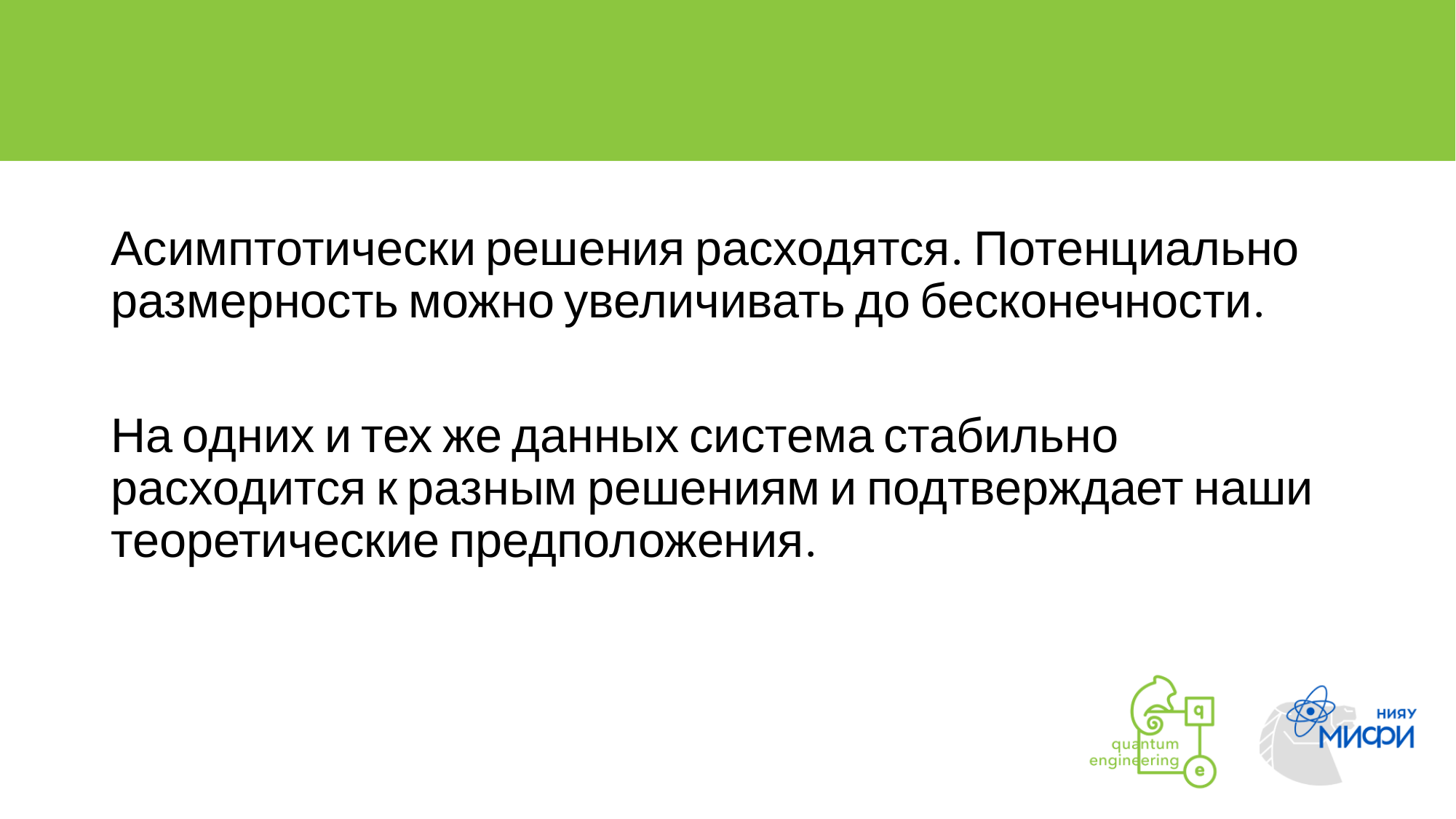

Асимптотически решения расходятся. Потенциально размерность можно увеличивать до бесконечности.

На одних и тех же данных система стабильно расходится к разным решениям и подтверждает наши теоретические предположения.